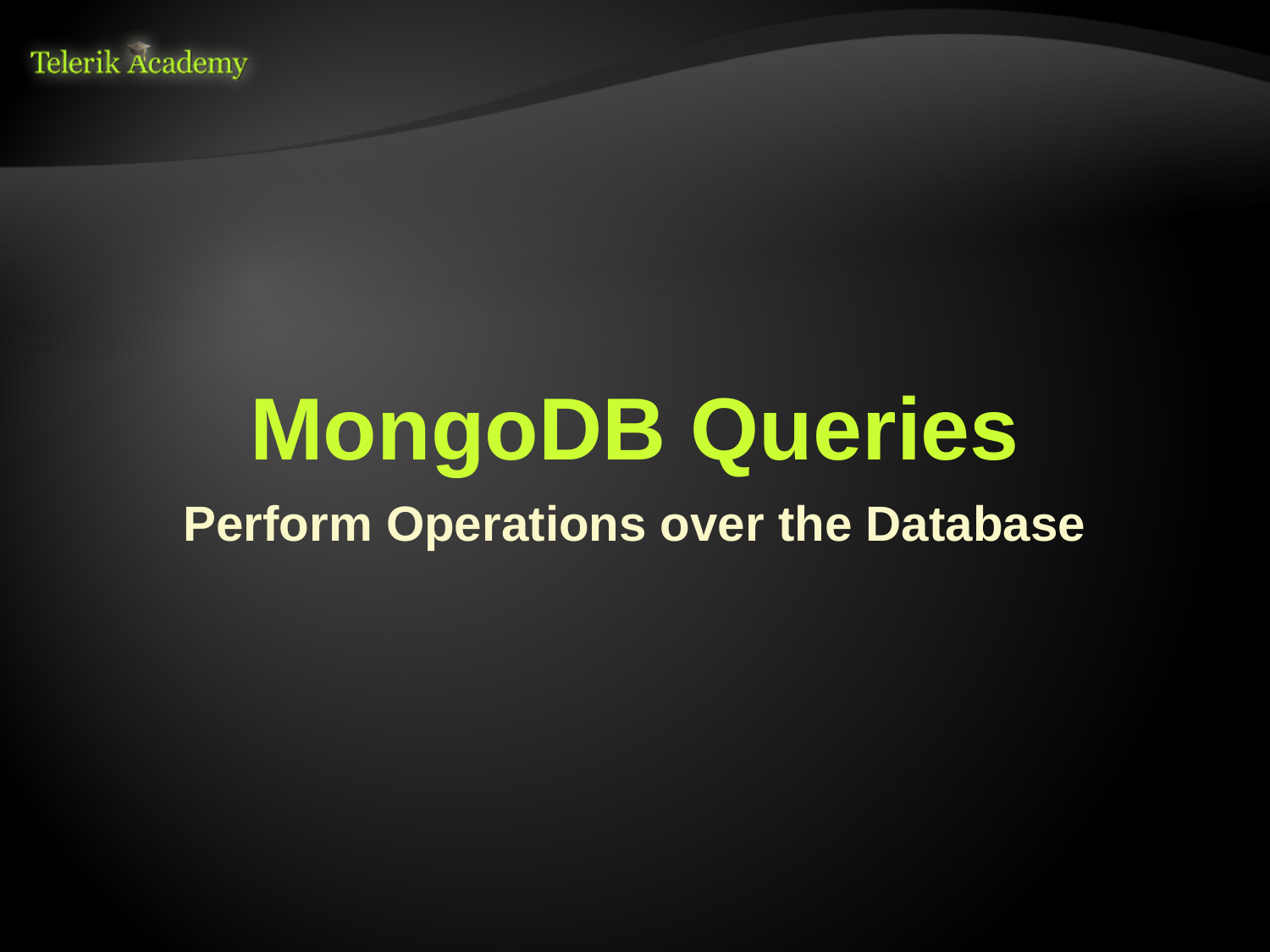

# MongoDB Queries
Perform Operations over the Database